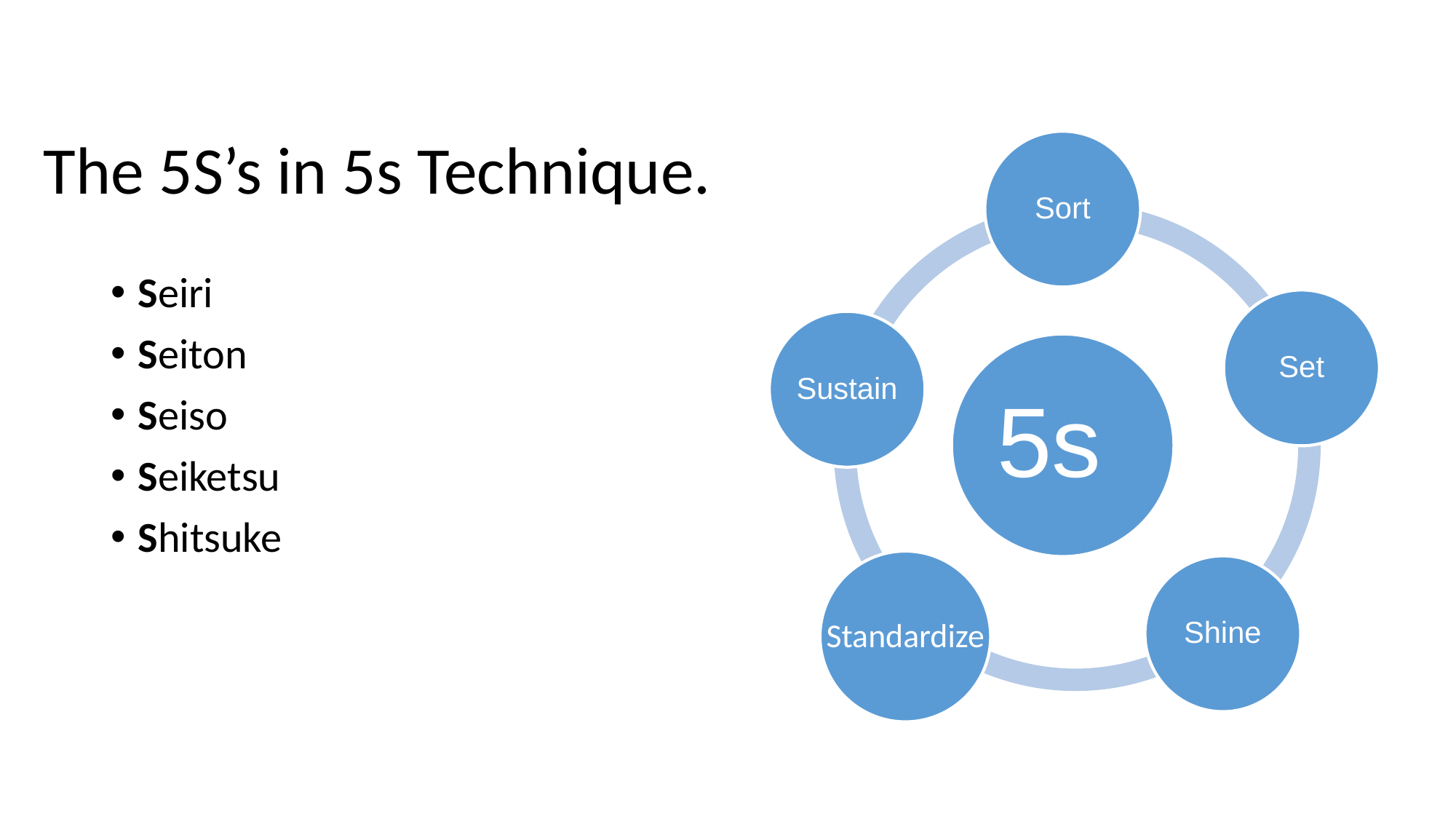

The 5S’s in 5s Technique.
5s
Sort
Set
Shine
Sustain

Seiri
Seiton
Seiso
Seiketsu
Shitsuke

Standardize